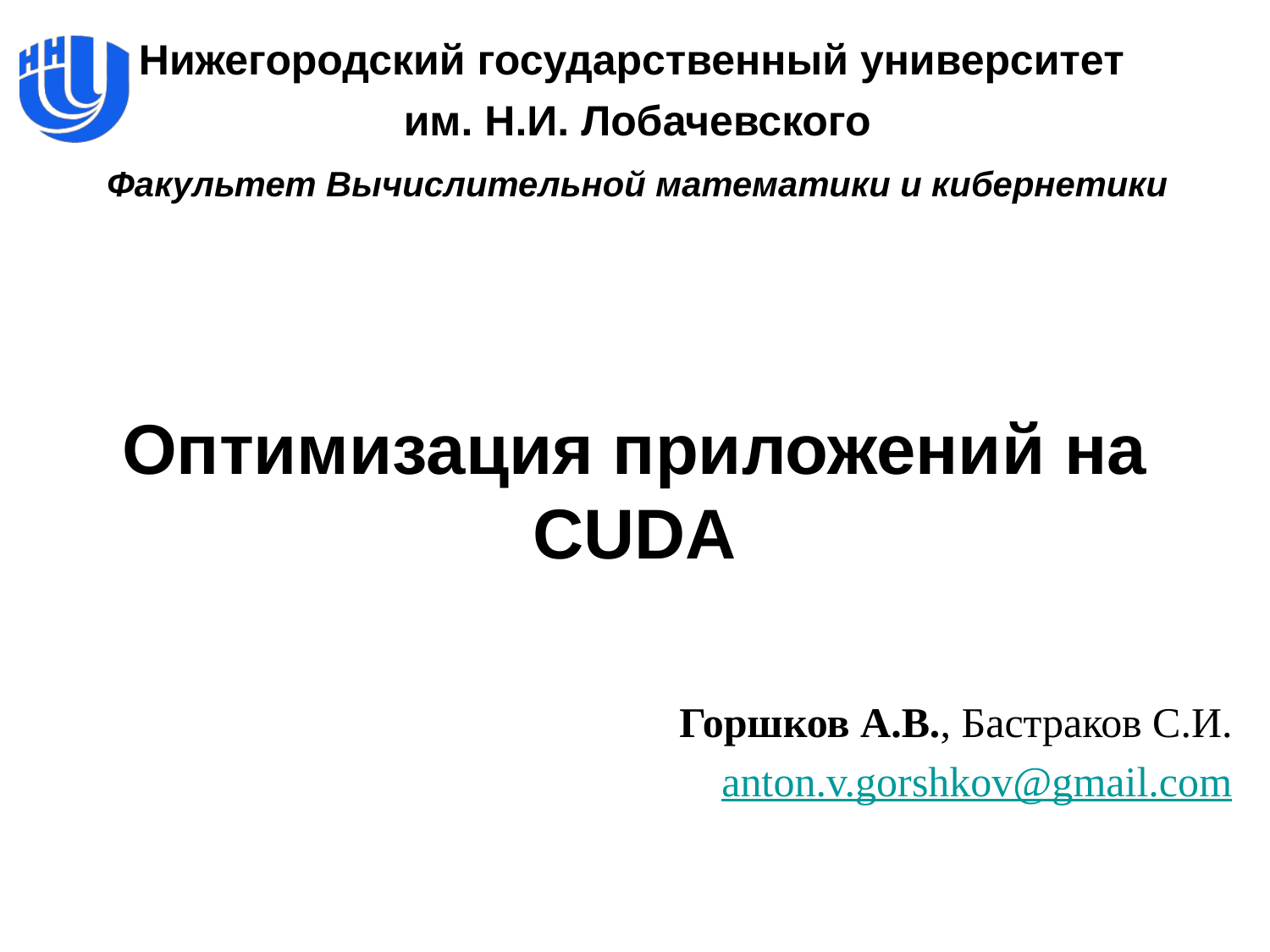

# Оптимизация приложений на CUDA
Горшков А.В., Бастраков С.И.
anton.v.gorshkov@gmail.com